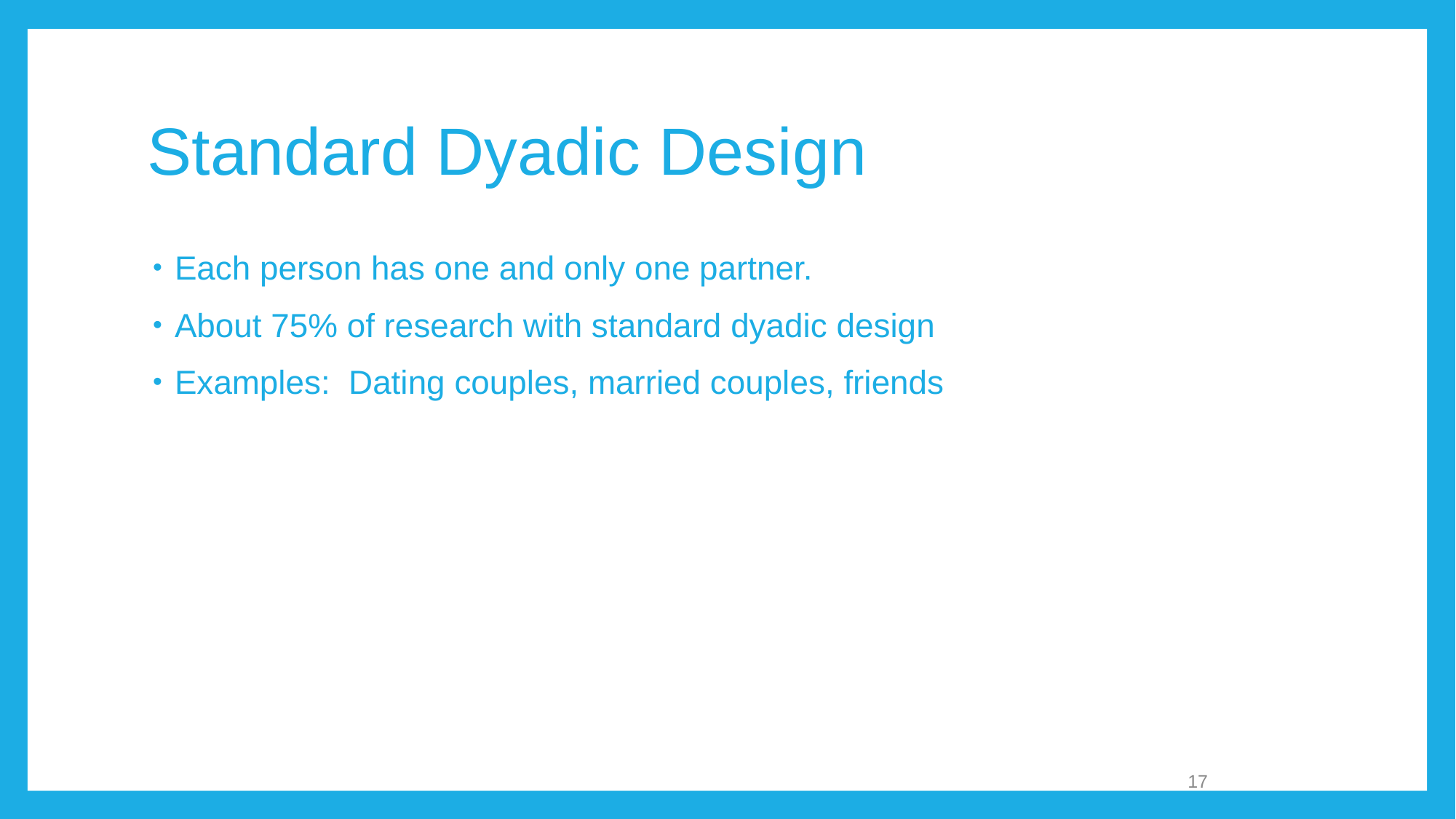

# Standard Dyadic Design
Each person has one and only one partner.
About 75% of research with standard dyadic design
Examples:  Dating couples, married couples, friends
17